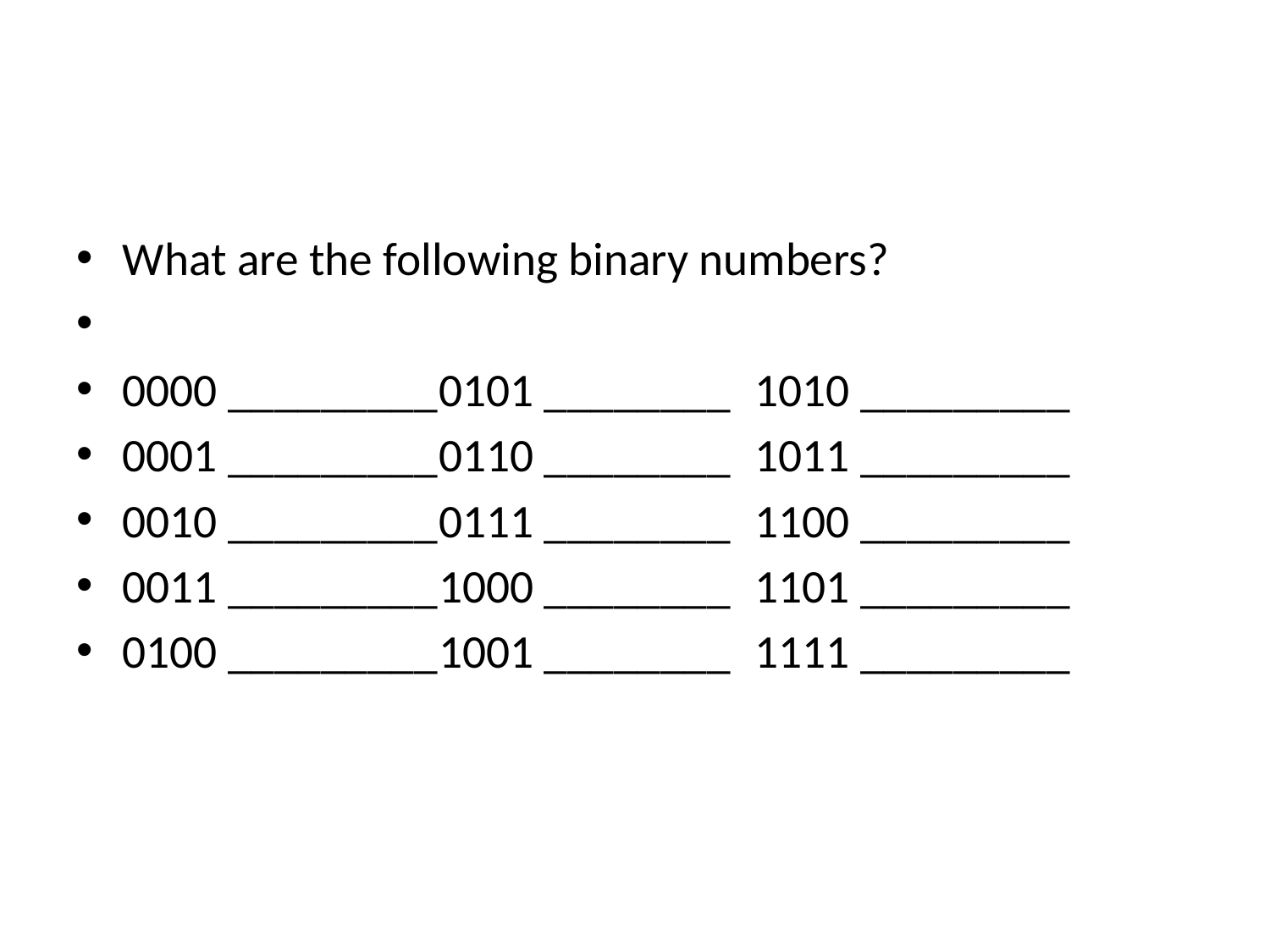

#
What are the following binary numbers?

0000	_________	0101	________	1010	_________
0001	_________	0110	________	1011	_________
0010	_________	0111	________	1100	_________
0011	_________	1000	________	1101	_________
0100	_________	1001	________	1111	_________